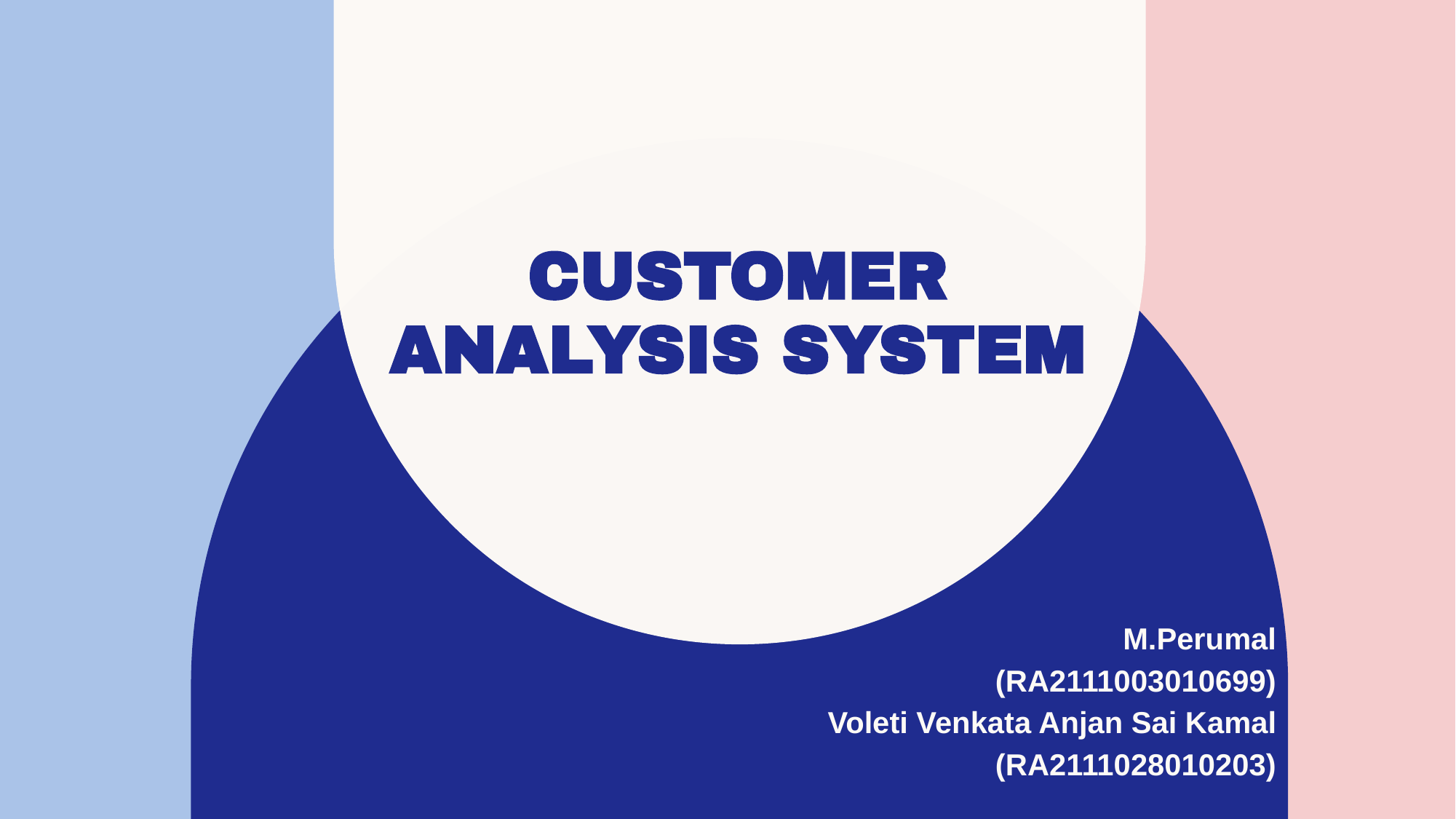

# CUSTOMER ANALYSIS SYSTEM
M.Perumal
 (RA2111003010699)
Voleti Venkata Anjan Sai Kamal
(RA2111028010203)